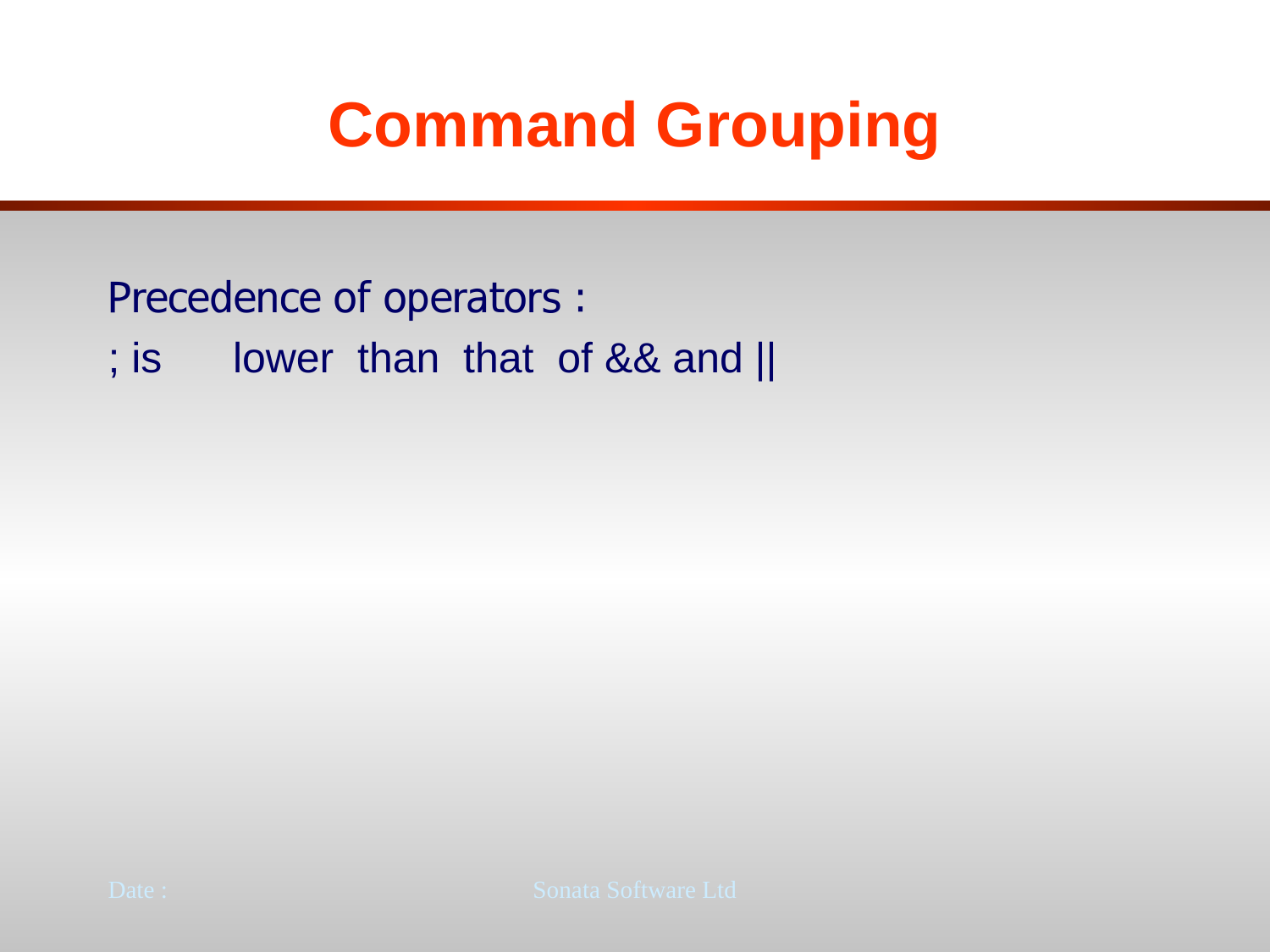

# Command Grouping
Precedence of operators :
; is      lower  than  that  of && and ||

Date :
Sonata Software Ltd